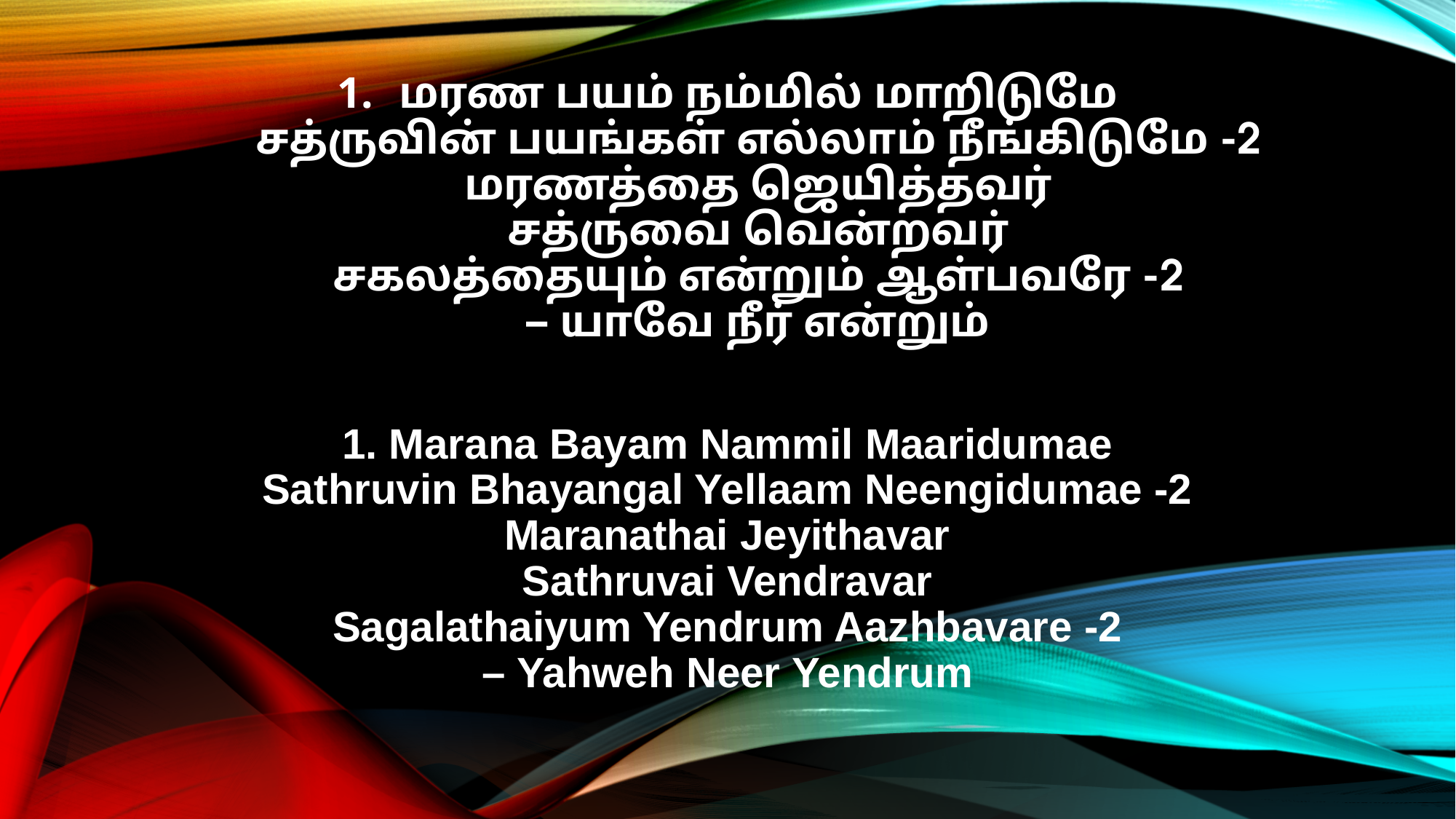

மரண பயம் நம்மில் மாறிடுமே
சத்ருவின் பயங்கள் எல்லாம் நீங்கிடுமே -2
மரணத்தை ஜெயித்தவர்
சத்ருவை வென்றவர்
சகலத்தையும் என்றும் ஆள்பவரே -2
– யாவே நீர் என்றும்

1. Marana Bayam Nammil Maaridumae
Sathruvin Bhayangal Yellaam Neengidumae -2
Maranathai Jeyithavar
Sathruvai Vendravar
Sagalathaiyum Yendrum Aazhbavare -2
– Yahweh Neer Yendrum